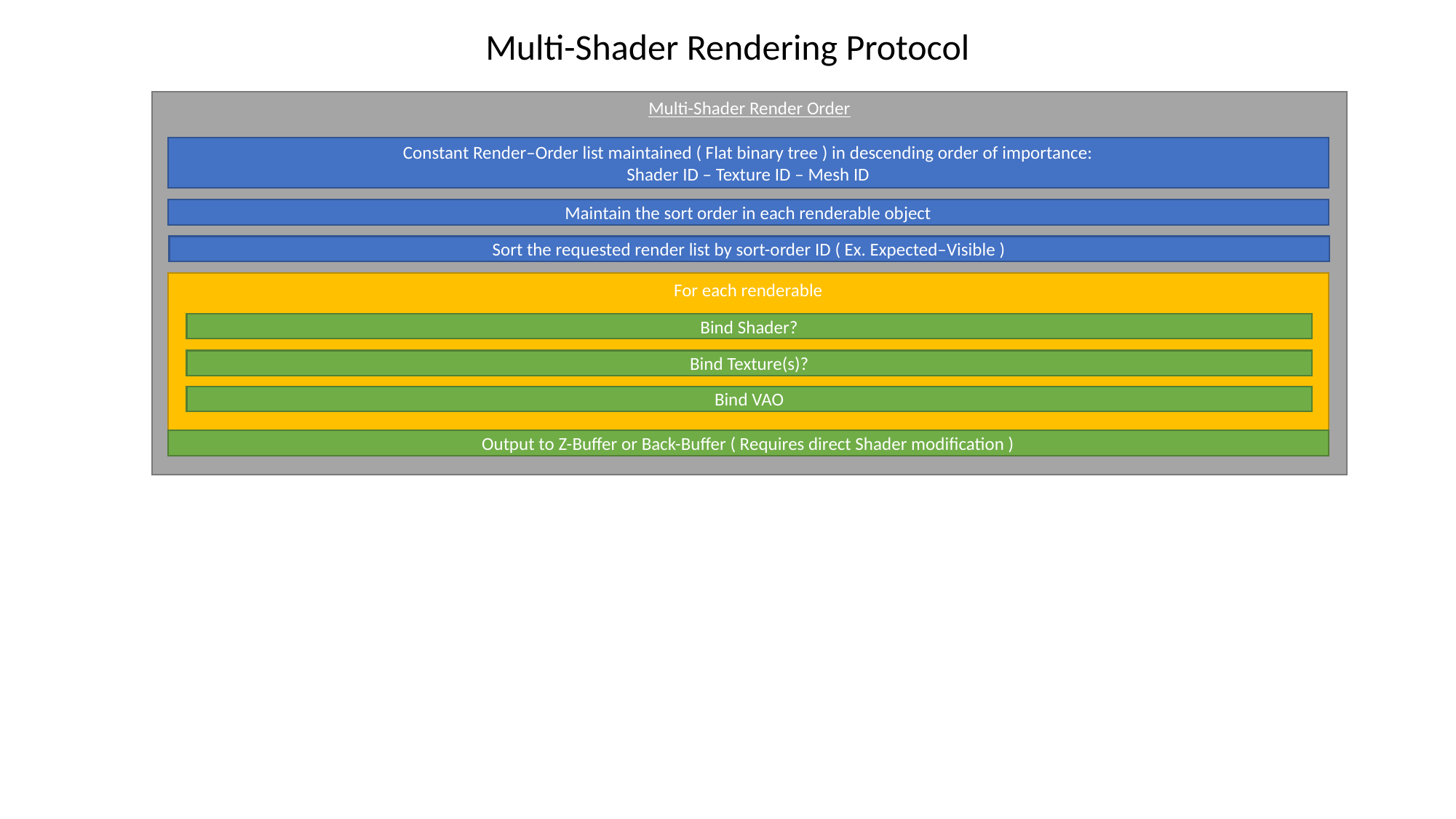

Multi-Shader Rendering Protocol
Multi-Shader Render Order
Constant Render–Order list maintained ( Flat binary tree ) in descending order of importance:
Shader ID – Texture ID – Mesh ID
Maintain the sort order in each renderable object
Sort the requested render list by sort-order ID ( Ex. Expected–Visible )
For each renderable
Bind Shader?
Bind Texture(s)?
Bind VAO
Output to Z-Buffer or Back-Buffer ( Requires direct Shader modification )